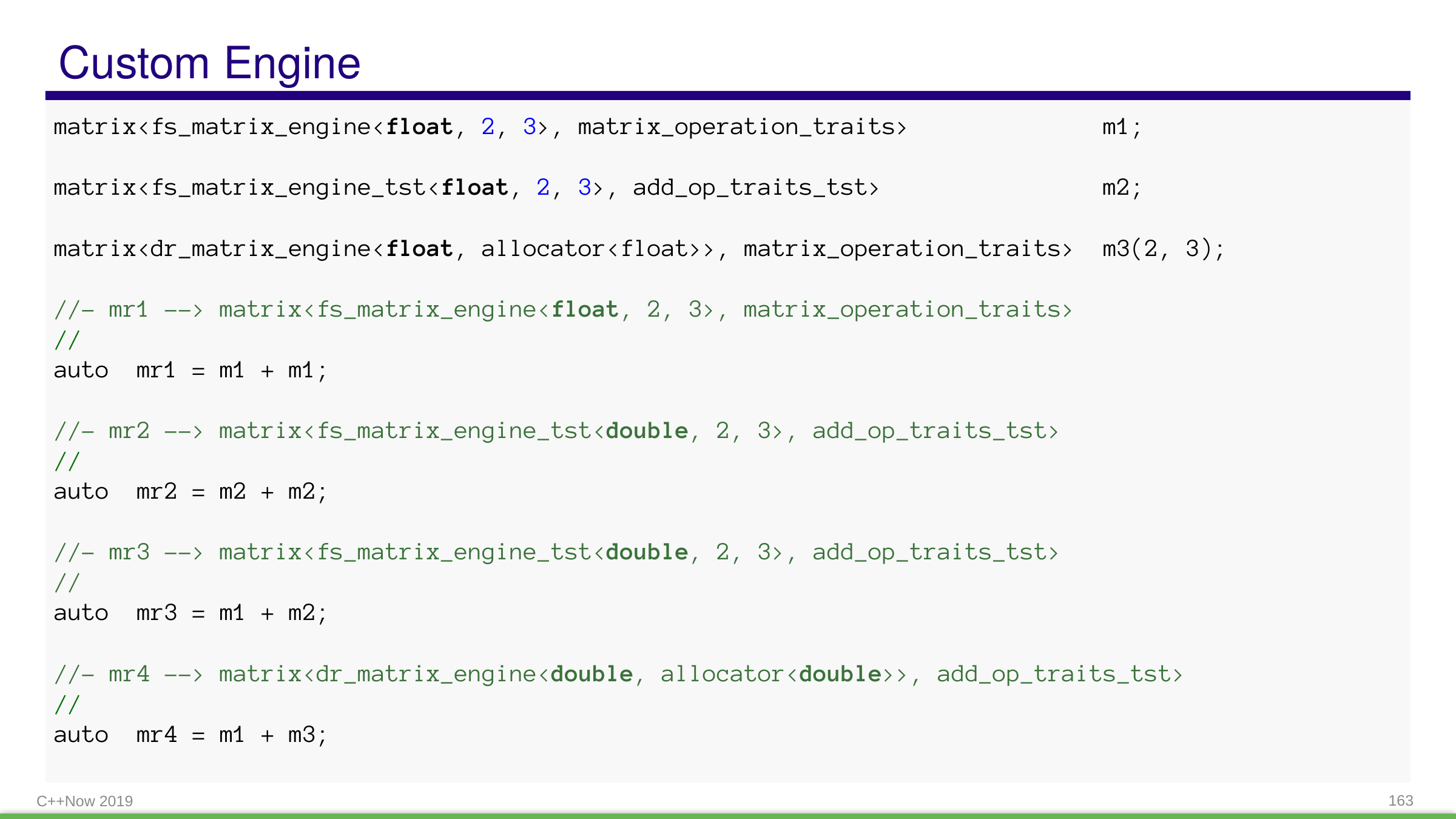

# Custom Engine
matrix<fs_matrix_engine<float, 2, 3>, matrix_operation_traits>              m1;

matrix<fs_matrix_engine_tst<float, 2, 3>, add_op_traits_tst>                m2;

matrix<dr_matrix_engine<float, allocator<float>>, matrix_operation_traits>  m3(2, 3);

//- mr1 --> matrix<fs_matrix_engine<float, 2, 3>, matrix_operation_traits>
//
auto  mr1 = m1 + m1;

//- mr2 --> matrix<fs_matrix_engine_tst<double, 2, 3>, add_op_traits_tst>
//
auto  mr2 = m2 + m2;

//- mr3 --> matrix<fs_matrix_engine_tst<double, 2, 3>, add_op_traits_tst>
//
auto  mr3 = m1 + m2;

//- mr4 --> matrix<dr_matrix_engine<double, allocator<double>>, add_op_traits_tst>
//
auto  mr4 = m1 + m3;

C++Now 2019
163